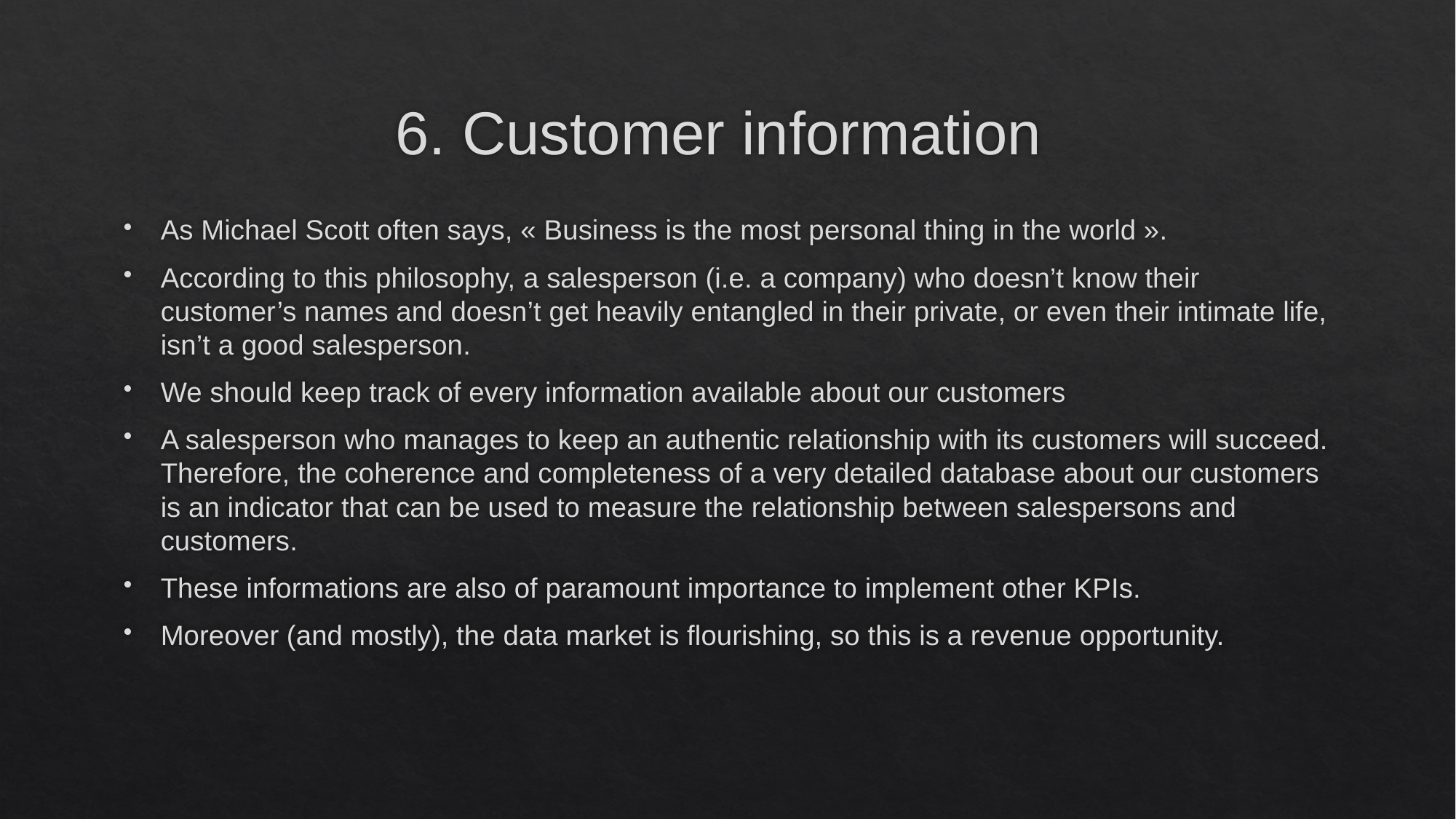

# 6. Customer information
As Michael Scott often says, « Business is the most personal thing in the world ».
According to this philosophy, a salesperson (i.e. a company) who doesn’t know their customer’s names and doesn’t get heavily entangled in their private, or even their intimate life, isn’t a good salesperson.
We should keep track of every information available about our customers
A salesperson who manages to keep an authentic relationship with its customers will succeed. Therefore, the coherence and completeness of a very detailed database about our customers is an indicator that can be used to measure the relationship between salespersons and customers.
These informations are also of paramount importance to implement other KPIs.
Moreover (and mostly), the data market is flourishing, so this is a revenue opportunity.